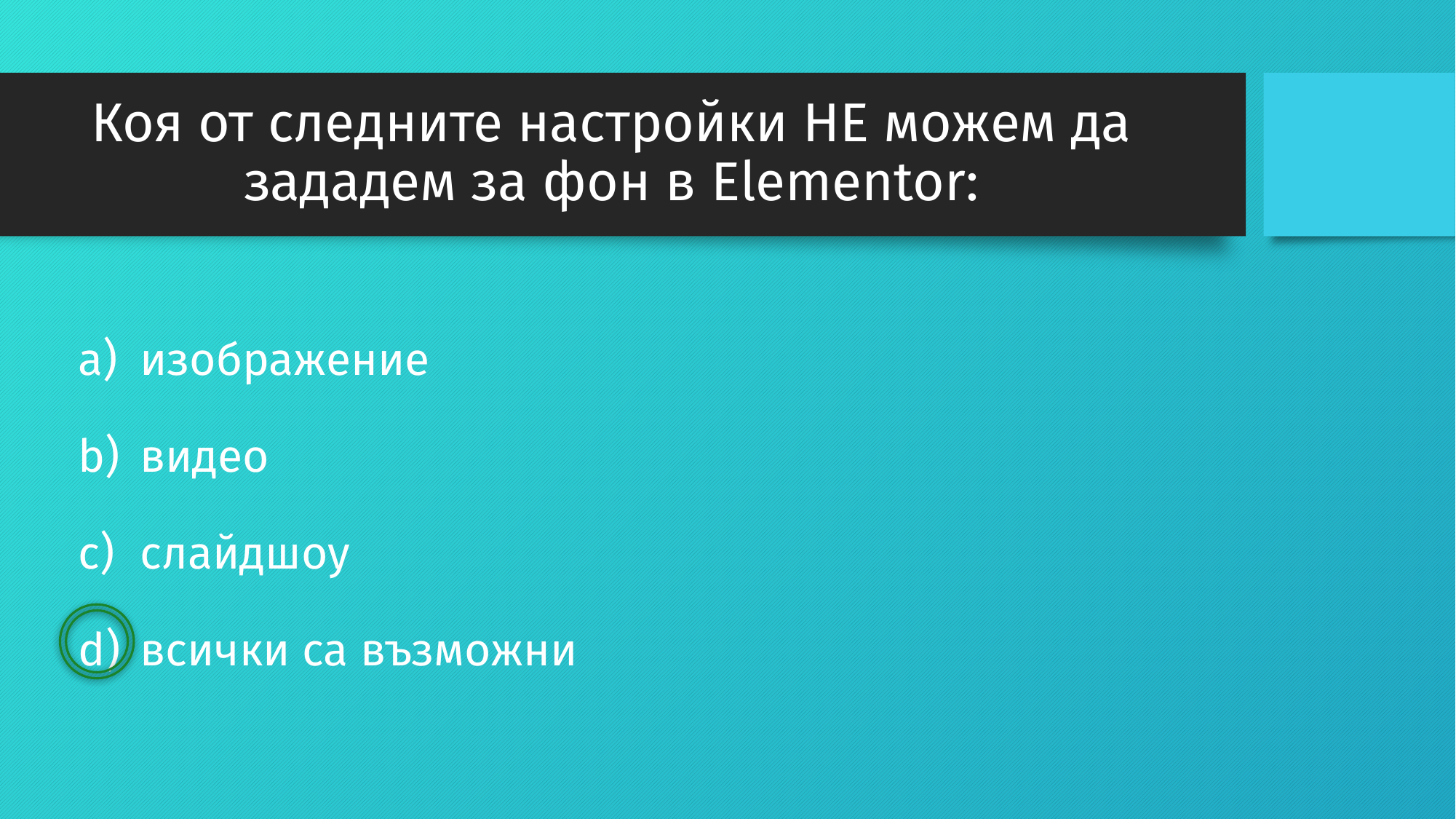

# Коя от следните настройки НЕ можем да зададем за фон в Elementor:
изображение
видео
слайдшоу
всички са възможни